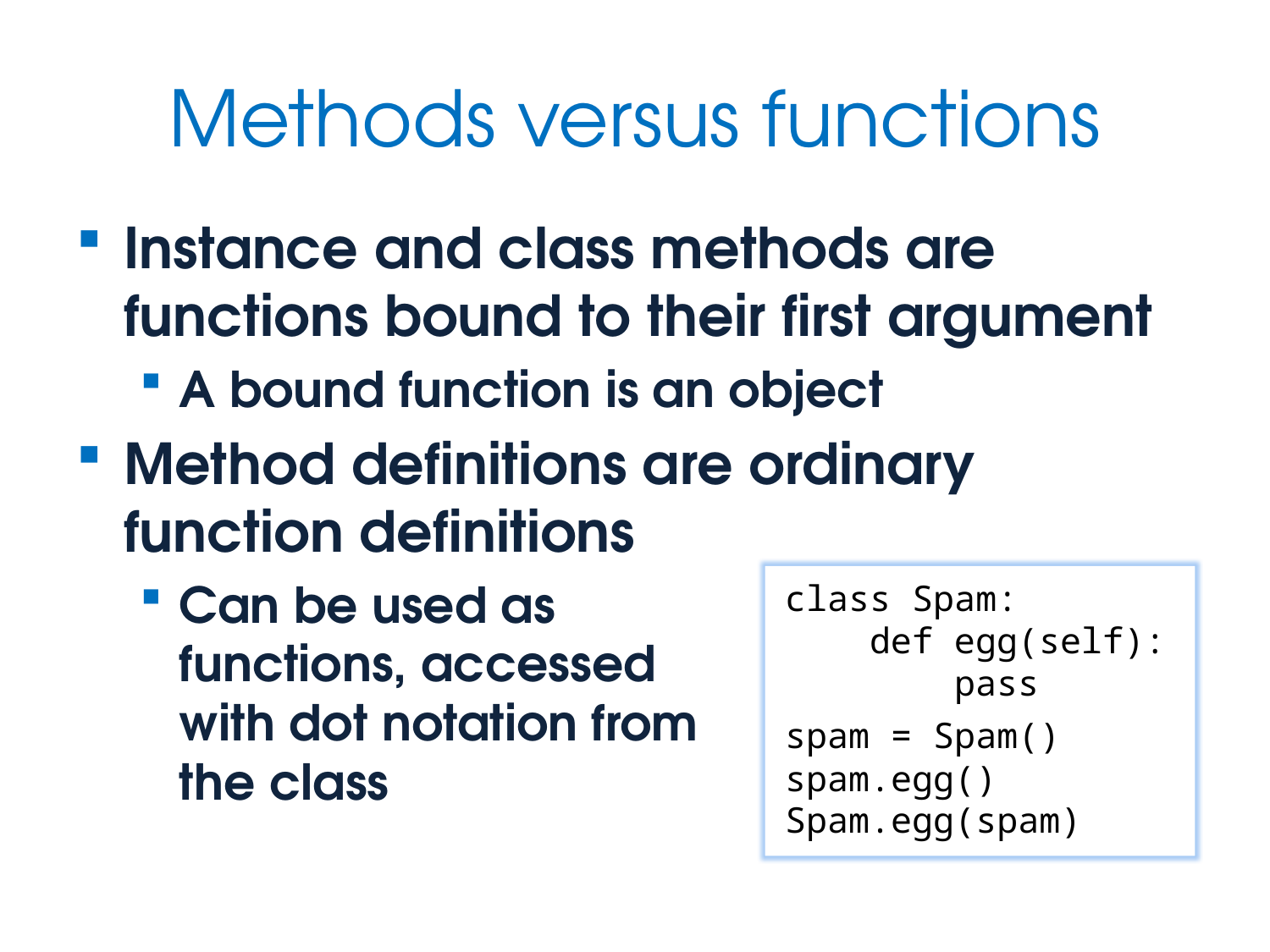

# Methods versus functions
Instance and class methods are functions bound to their first argument
A bound function is an object
Method definitions are ordinary function definitions
Can be used as
functions, accessed
with dot notation from
the class
class Spam:
    def egg(self):
        pass
spam = Spam()
spam.egg()
Spam.egg(spam)